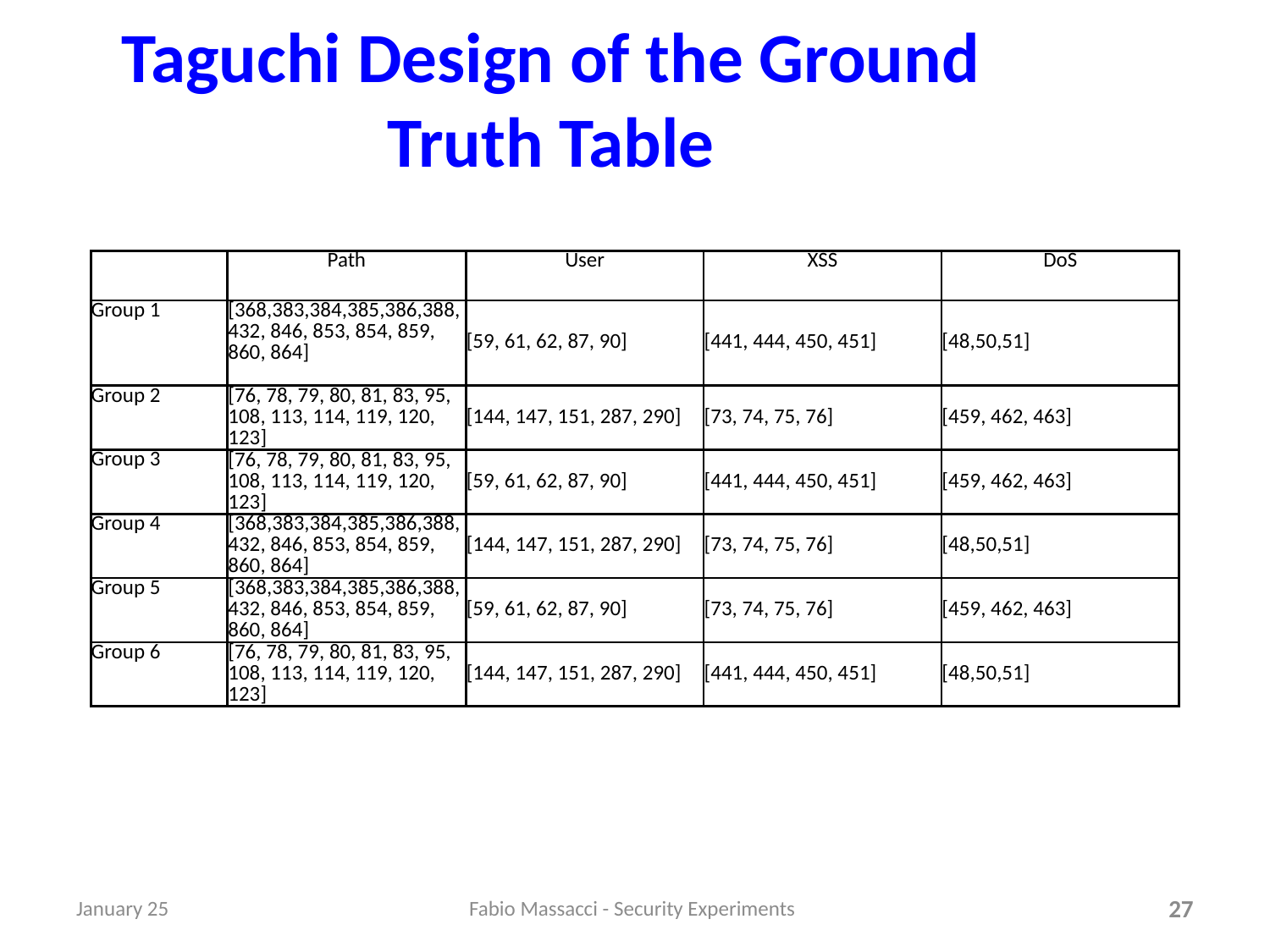

# Taguchi Design of the Ground Truth Table
|  | Path | User | XSS | DoS |
| --- | --- | --- | --- | --- |
| Group 1 | [368,383,384,385,386,388, 432, 846, 853, 854, 859, 860, 864] | [59, 61, 62, 87, 90] | [441, 444, 450, 451] | [48,50,51] |
| Group 2 | [76, 78, 79, 80, 81, 83, 95, 108, 113, 114, 119, 120, 123] | [144, 147, 151, 287, 290] | [73, 74, 75, 76] | [459, 462, 463] |
| Group 3 | [76, 78, 79, 80, 81, 83, 95, 108, 113, 114, 119, 120, 123] | [59, 61, 62, 87, 90] | [441, 444, 450, 451] | [459, 462, 463] |
| Group 4 | [368,383,384,385,386,388, 432, 846, 853, 854, 859, 860, 864] | [144, 147, 151, 287, 290] | [73, 74, 75, 76] | [48,50,51] |
| Group 5 | [368,383,384,385,386,388, 432, 846, 853, 854, 859, 860, 864] | [59, 61, 62, 87, 90] | [73, 74, 75, 76] | [459, 462, 463] |
| Group 6 | [76, 78, 79, 80, 81, 83, 95, 108, 113, 114, 119, 120, 123] | [144, 147, 151, 287, 290] | [441, 444, 450, 451] | [48,50,51] |
January 25
Fabio Massacci - Security Experiments
27